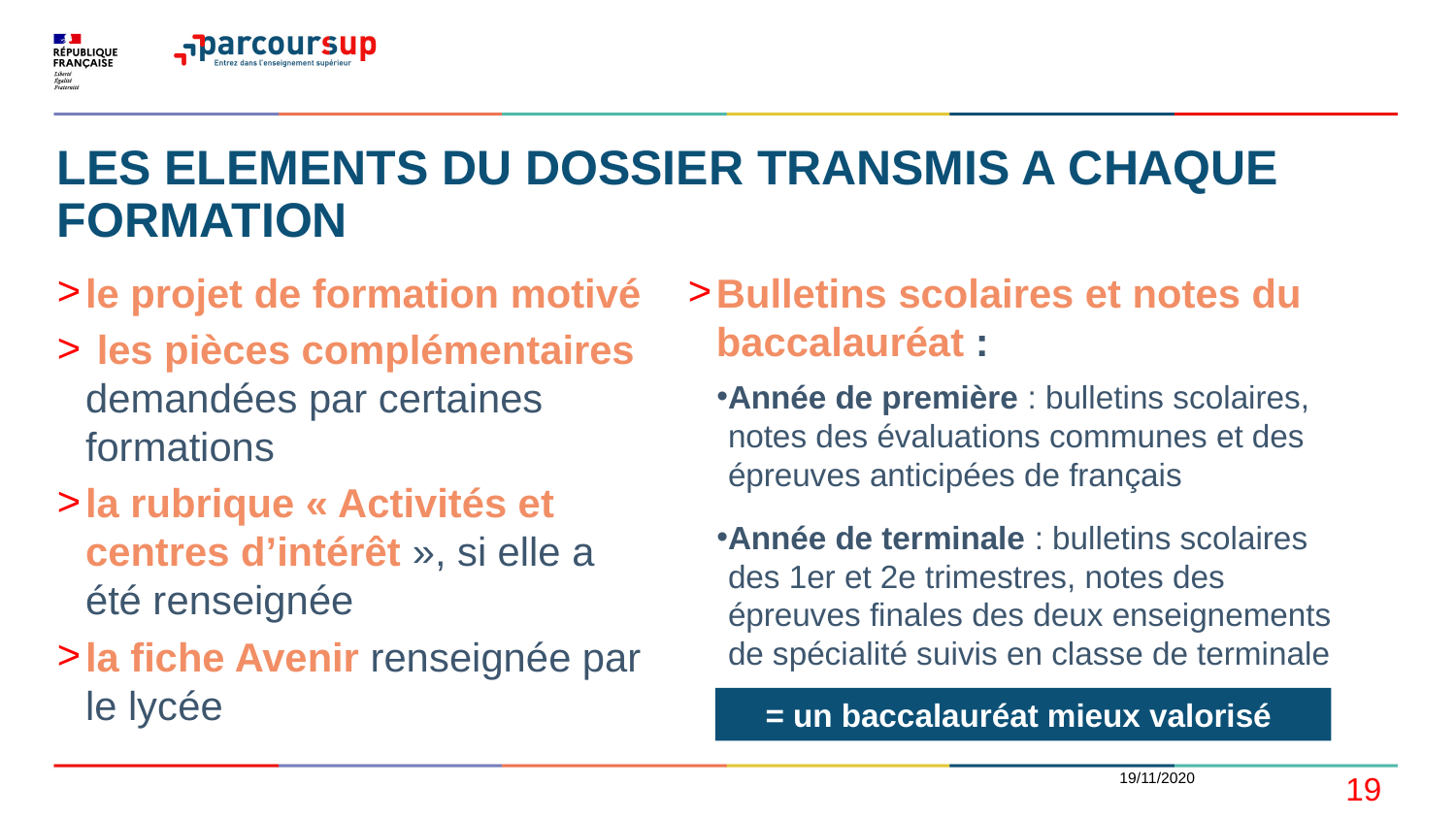

# LES ELEMENTS DU DOSSIER TRANSMIS A CHAQUE FORMATION
le projet de formation motivé
 les pièces complémentaires demandées par certaines formations
la rubrique « Activités et centres d’intérêt », si elle a été renseignée
la fiche Avenir renseignée par le lycée

Bulletins scolaires et notes du baccalauréat :
Année de première : bulletins scolaires, notes des évaluations communes et des épreuves anticipées de français
Année de terminale : bulletins scolaires des 1er et 2e trimestres, notes des épreuves finales des deux enseignements de spécialité suivis en classe de terminale

= un baccalauréat mieux valorisé
19/11/2020
19